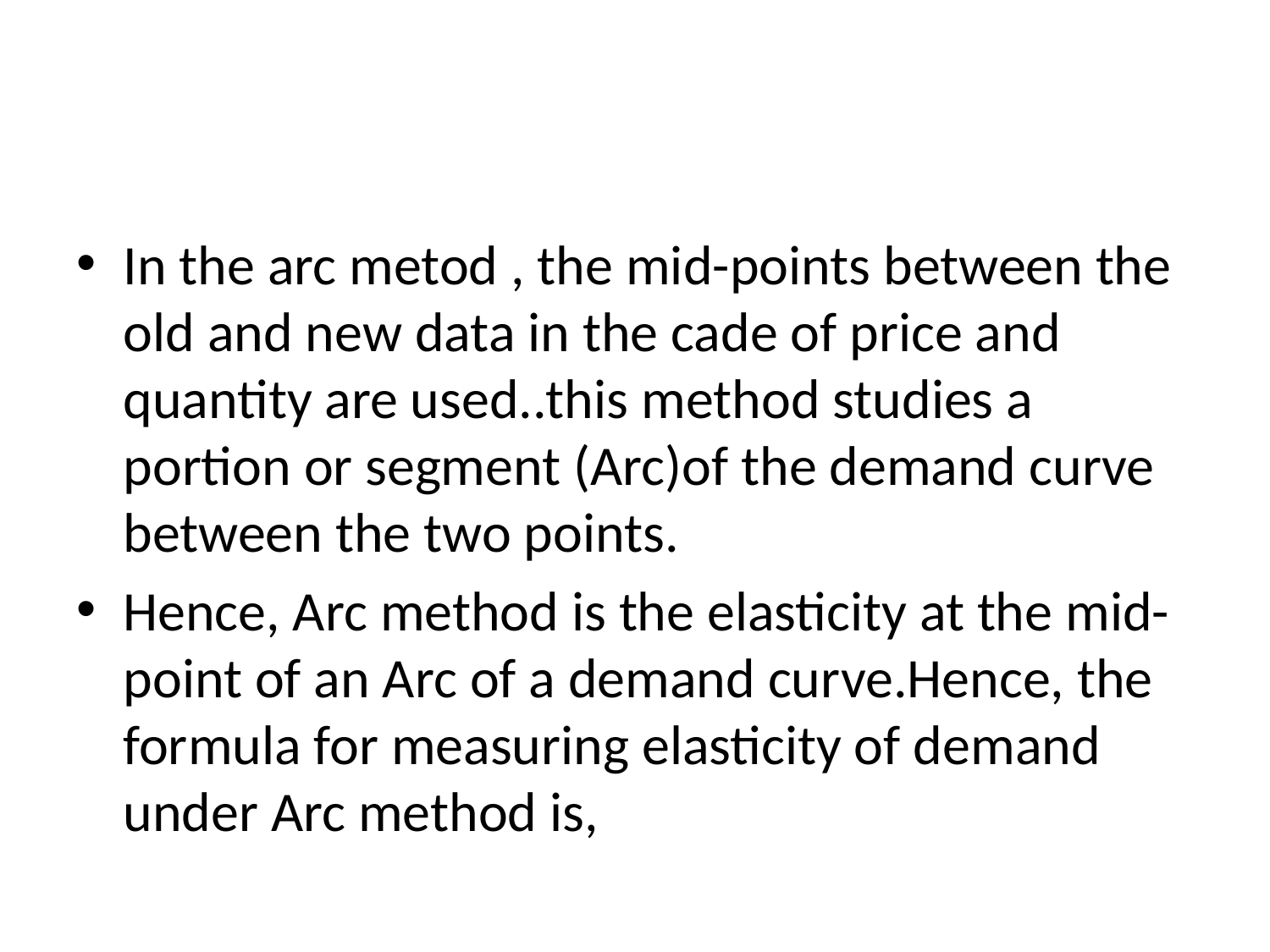

#
In the arc metod , the mid-points between the old and new data in the cade of price and quantity are used..this method studies a portion or segment (Arc)of the demand curve between the two points.
Hence, Arc method is the elasticity at the mid-point of an Arc of a demand curve.Hence, the formula for measuring elasticity of demand under Arc method is,